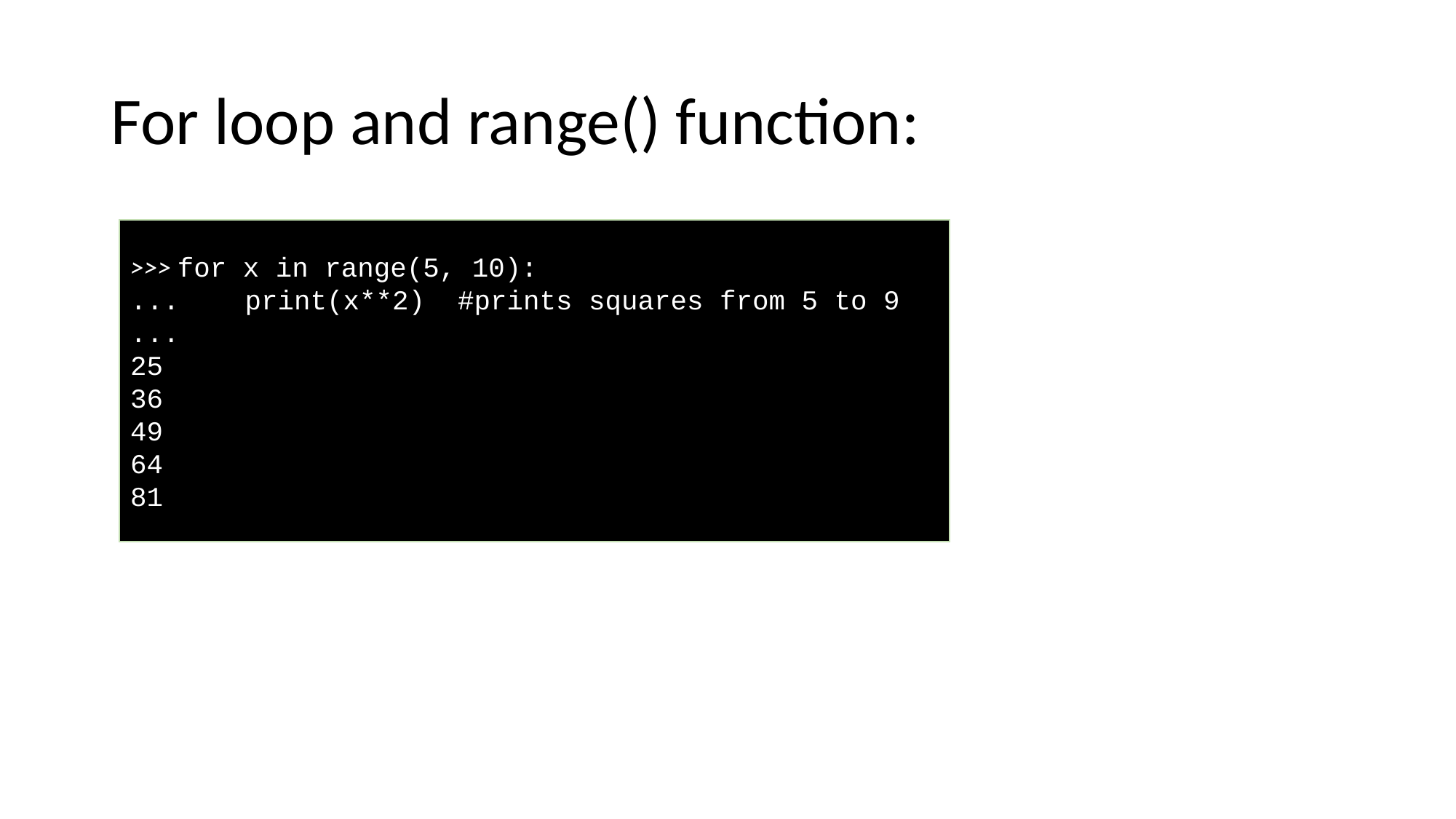

# For loop and range() function:
>>> for x in range(5, 10):
...    print(x**2)  #prints squares from 5 to 9
...
25
36
49
64
81